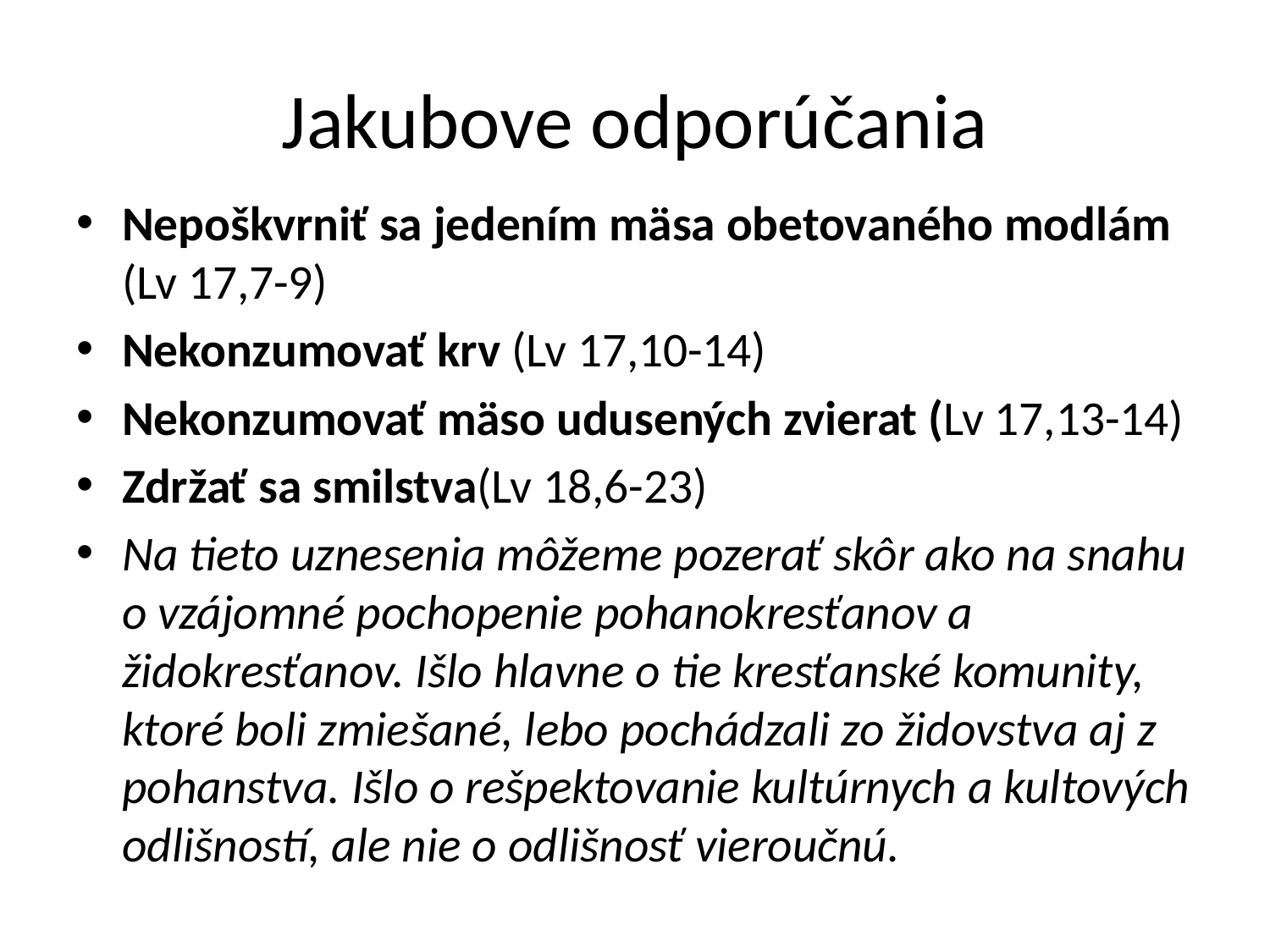

# Jakubove odporúčania
Nepoškvrniť sa jedením mäsa obetovaného modlám (Lv 17,7-9)
Nekonzumovať krv (Lv 17,10-14)
Nekonzumovať mäso udusených zvierat (Lv 17,13-14)
Zdržať sa smilstva(Lv 18,6-23)
Na tieto uznesenia môžeme pozerať skôr ako na snahu o vzájomné pochopenie pohanokresťanov a židokresťanov. Išlo hlavne o tie kresťanské komunity, ktoré boli zmiešané, lebo pochádzali zo židovstva aj z pohanstva. Išlo o rešpektovanie kultúrnych a kultových odlišností, ale nie o odlišnosť vieroučnú.